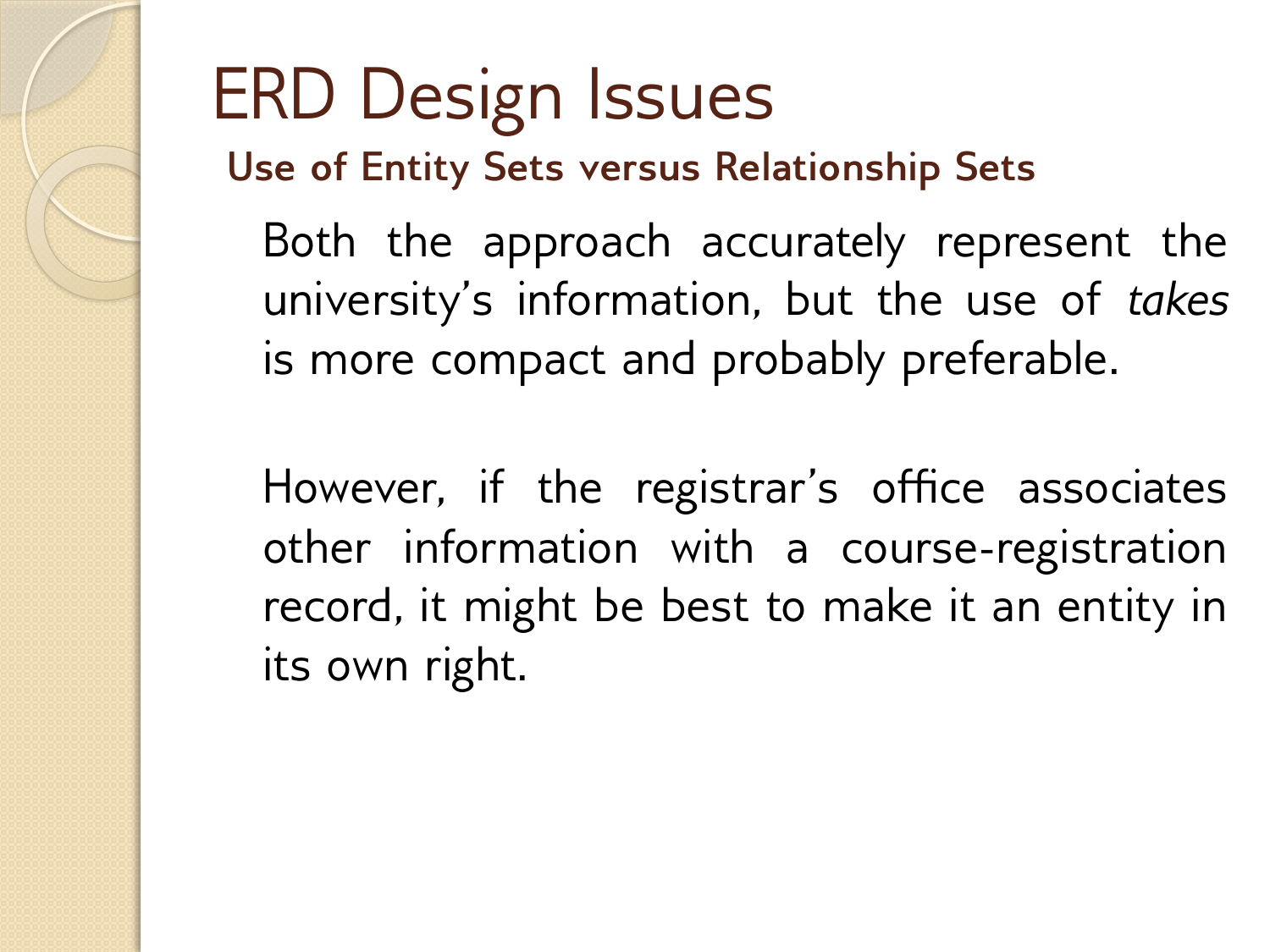

# ERD Design Issues Use of Entity Sets versus Relationship Sets
	Both the approach accurately represent the university’s information, but the use of takes is more compact and probably preferable.
However, if the registrar’s office associates other information with a course-registration record, it might be best to make it an entity in its own right.